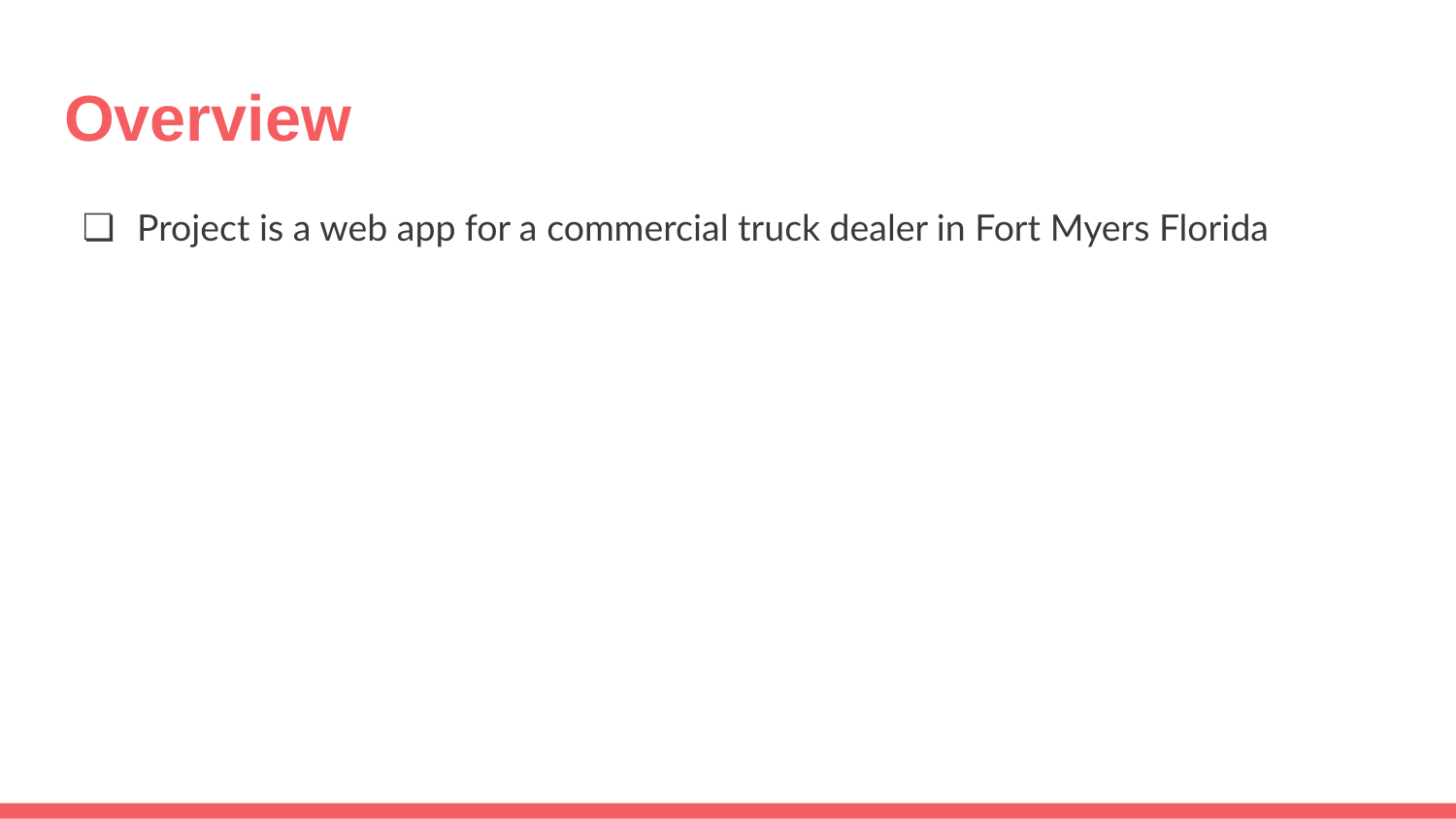

# Overview
Project is a web app for a commercial truck dealer in Fort Myers Florida